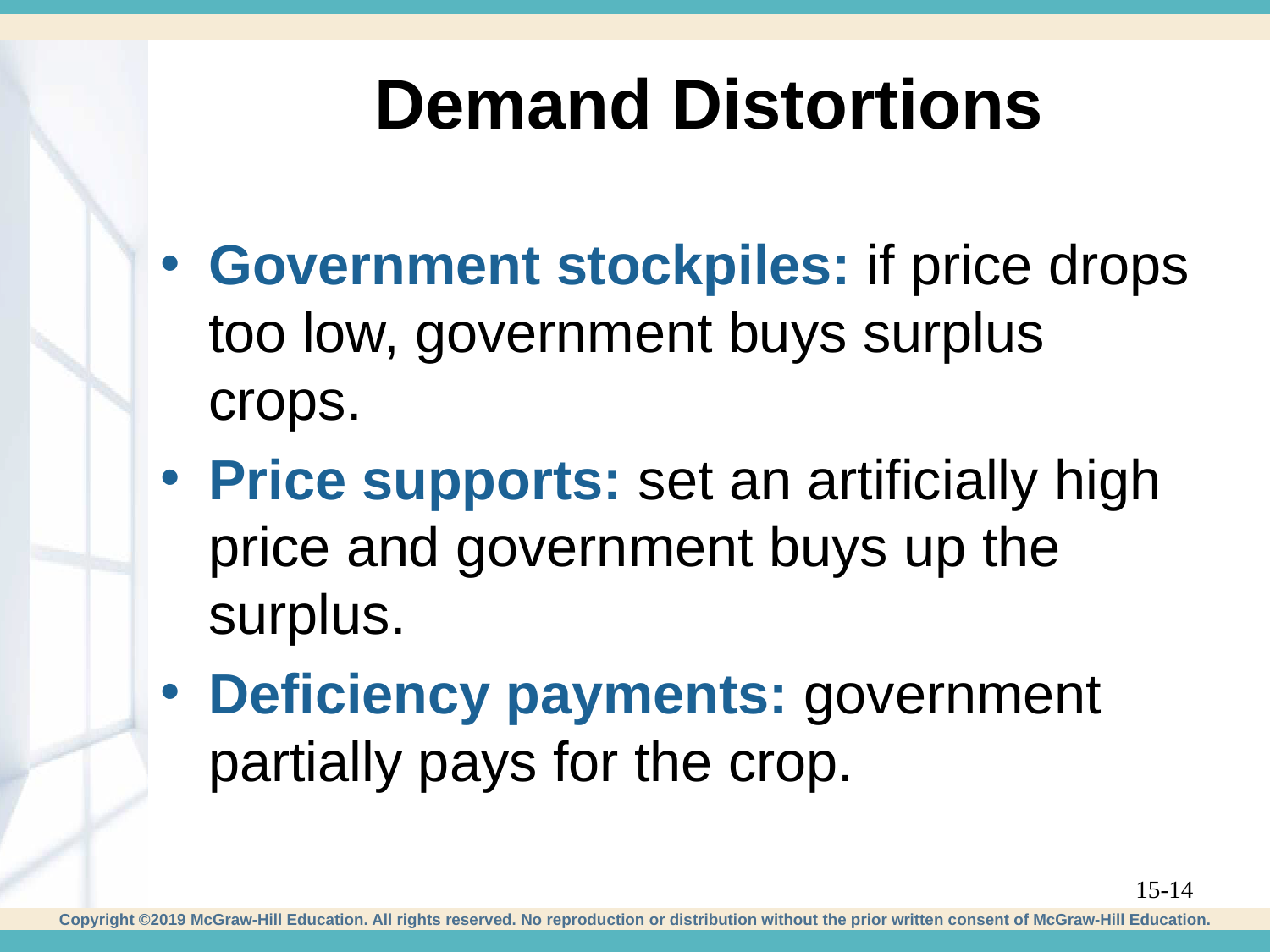

# Demand Distortions
Government stockpiles: if price drops too low, government buys surplus crops.
Price supports: set an artificially high price and government buys up the surplus.
Deficiency payments: government partially pays for the crop.
15-14